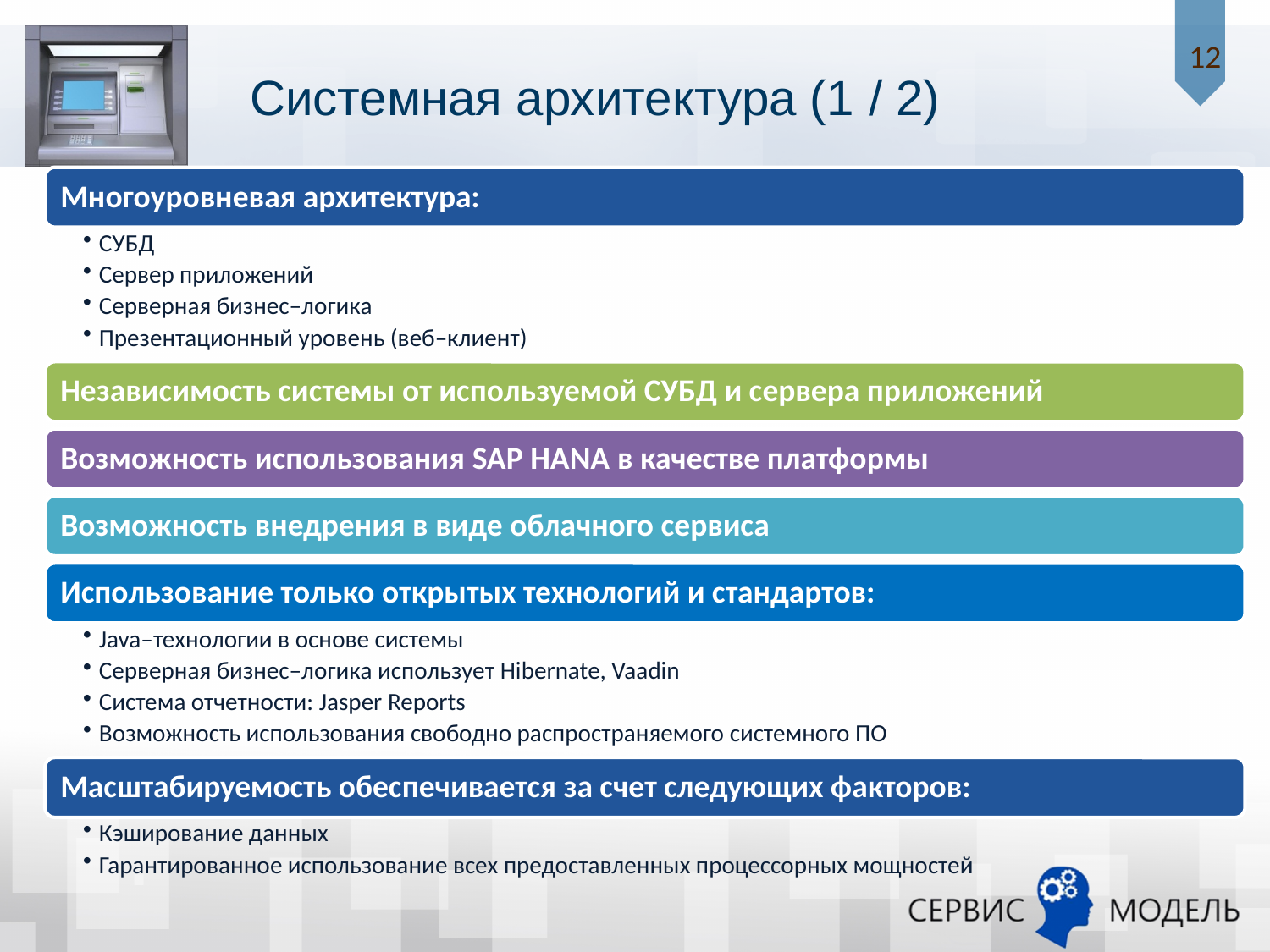

# Системная архитектура (1 / 2)
12
Многоуровневая архитектура:
СУБД
Сервер приложений
Серверная бизнес–логика
Презентационный уровень (веб–клиент)
Независимость системы от используемой СУБД и сервера приложений
Возможность использования SAP HANA в качестве платформы
Возможность внедрения в виде облачного сервиса
Использование только открытых технологий и стандартов:
Java–технологии в основе системы
Серверная бизнес–логика использует Hibernate, Vaadin
Система отчетности: Jasper Reports
Возможность использования свободно распространяемого системного ПО
Масштабируемость обеспечивается за счет следующих факторов:
Кэширование данных
Гарантированное использование всех предоставленных процессорных мощностей